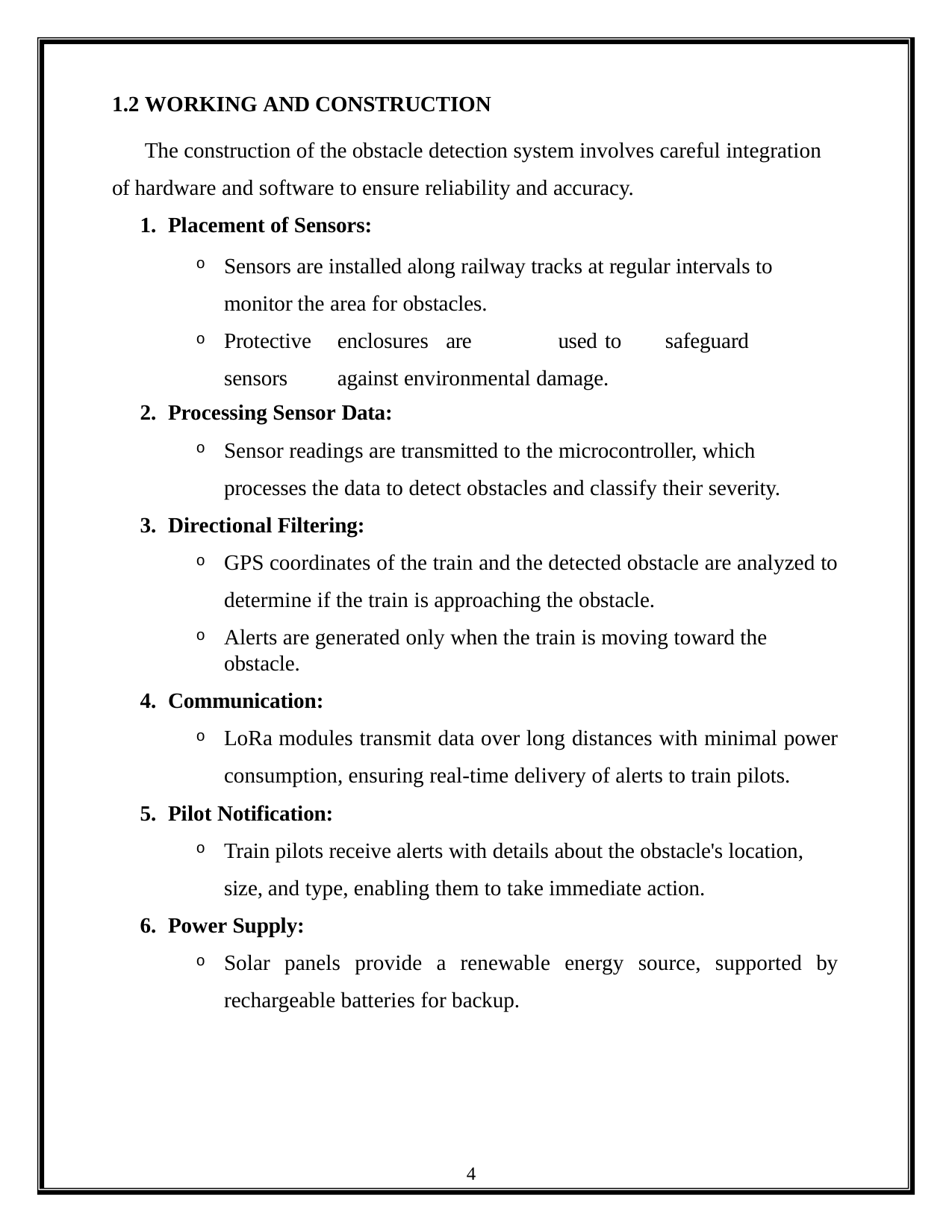

1.2 WORKING AND CONSTRUCTION
The construction of the obstacle detection system involves careful integration of hardware and software to ensure reliability and accuracy.
Placement of Sensors:
Sensors are installed along railway tracks at regular intervals to monitor the area for obstacles.
Protective	enclosures	are	used	to	safeguard	sensors	against environmental damage.
Processing Sensor Data:
Sensor readings are transmitted to the microcontroller, which processes the data to detect obstacles and classify their severity.
Directional Filtering:
GPS coordinates of the train and the detected obstacle are analyzed to determine if the train is approaching the obstacle.
Alerts are generated only when the train is moving toward the obstacle.
Communication:
LoRa modules transmit data over long distances with minimal power consumption, ensuring real-time delivery of alerts to train pilots.
Pilot Notification:
Train pilots receive alerts with details about the obstacle's location, size, and type, enabling them to take immediate action.
Power Supply:
Solar  panels  provide  a  renewable  energy  source,  supported  by rechargeable batteries for backup.
4